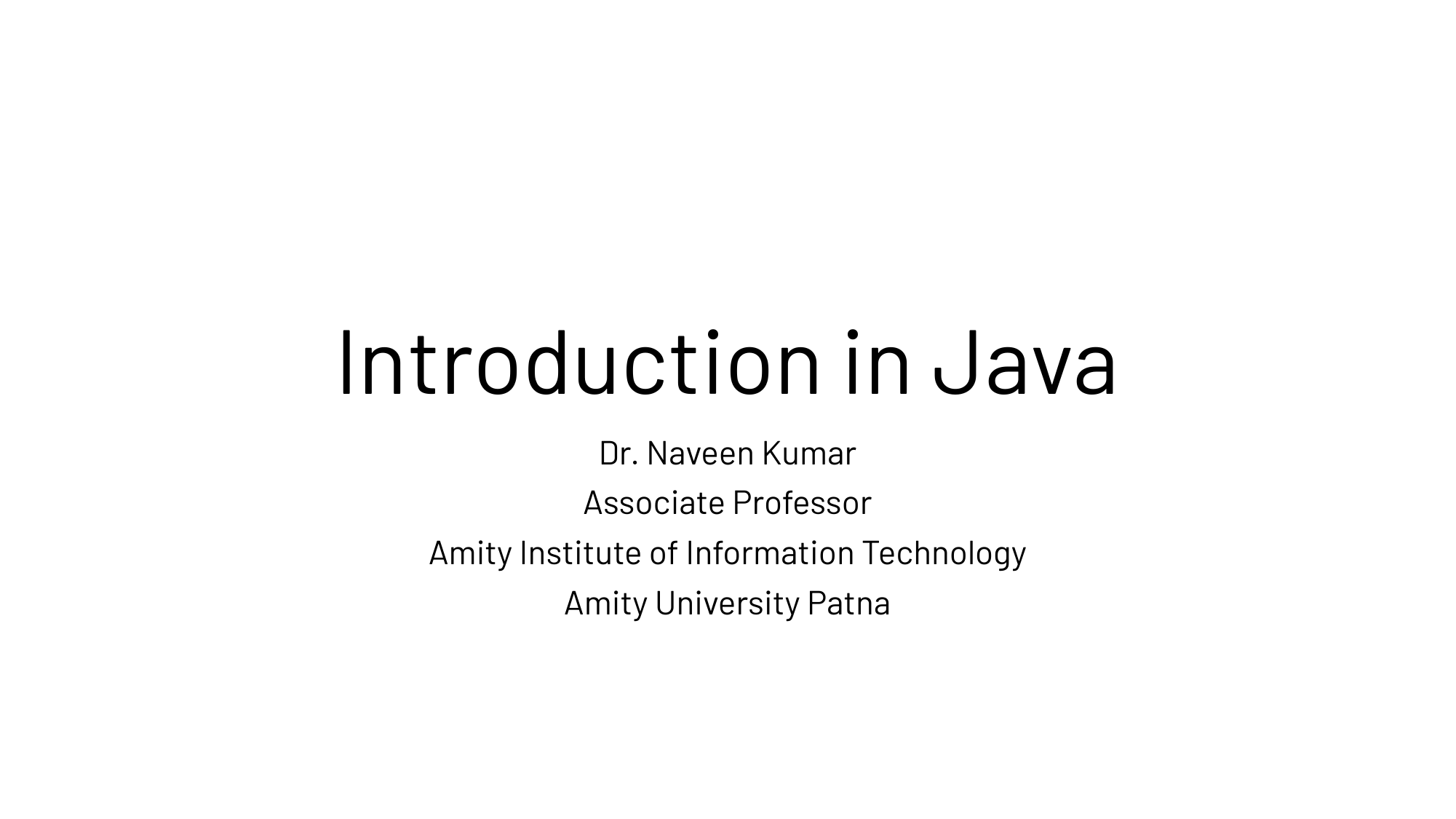

# Introduction in Java
Dr. Naveen Kumar
Associate Professor
Amity Institute of Information Technology
Amity University Patna